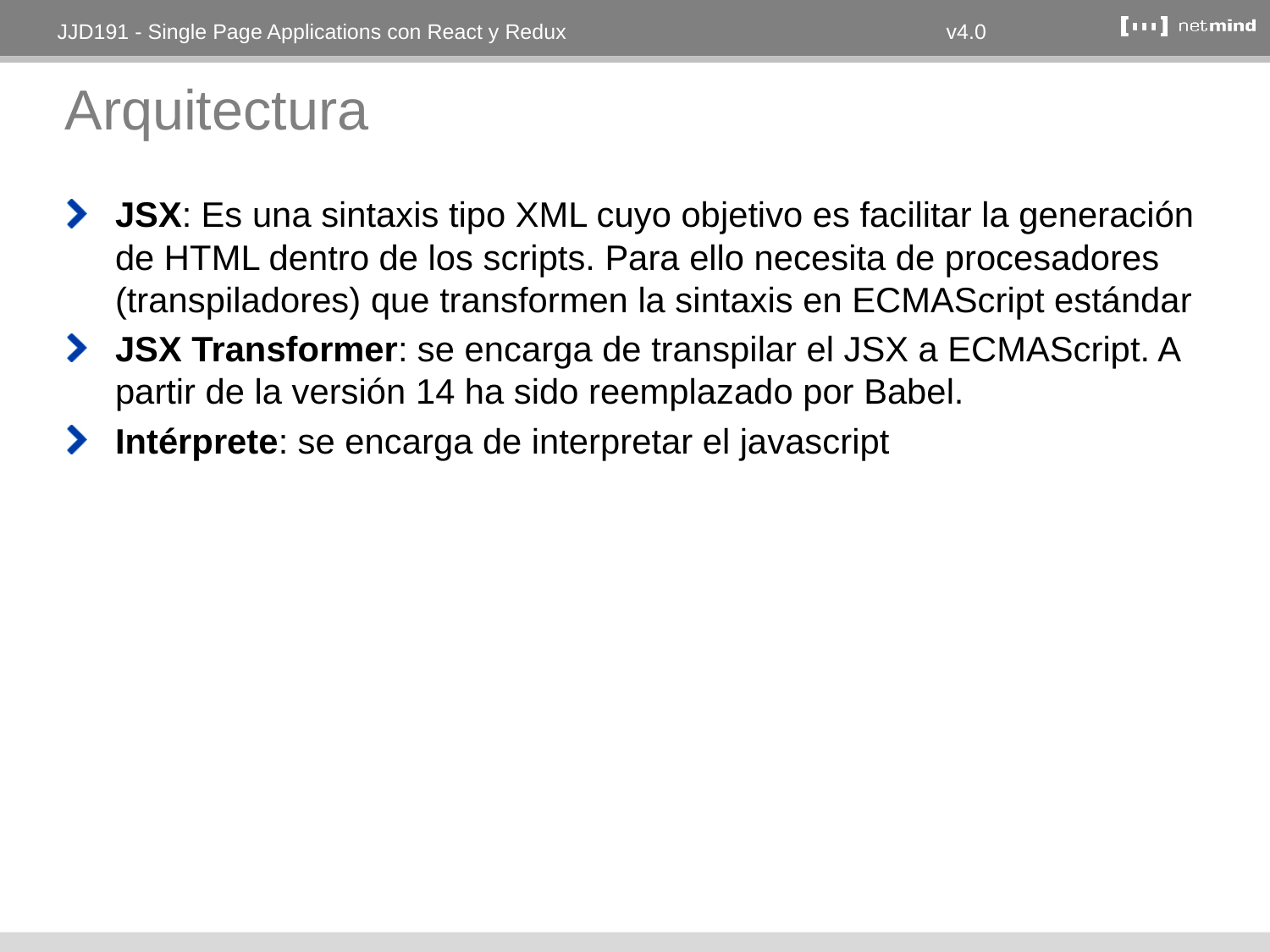

# Arquitectura
JSX: Es una sintaxis tipo XML cuyo objetivo es facilitar la generación de HTML dentro de los scripts. Para ello necesita de procesadores (transpiladores) que transformen la sintaxis en ECMAScript estándar
JSX Transformer: se encarga de transpilar el JSX a ECMAScript. A partir de la versión 14 ha sido reemplazado por Babel.
Intérprete: se encarga de interpretar el javascript